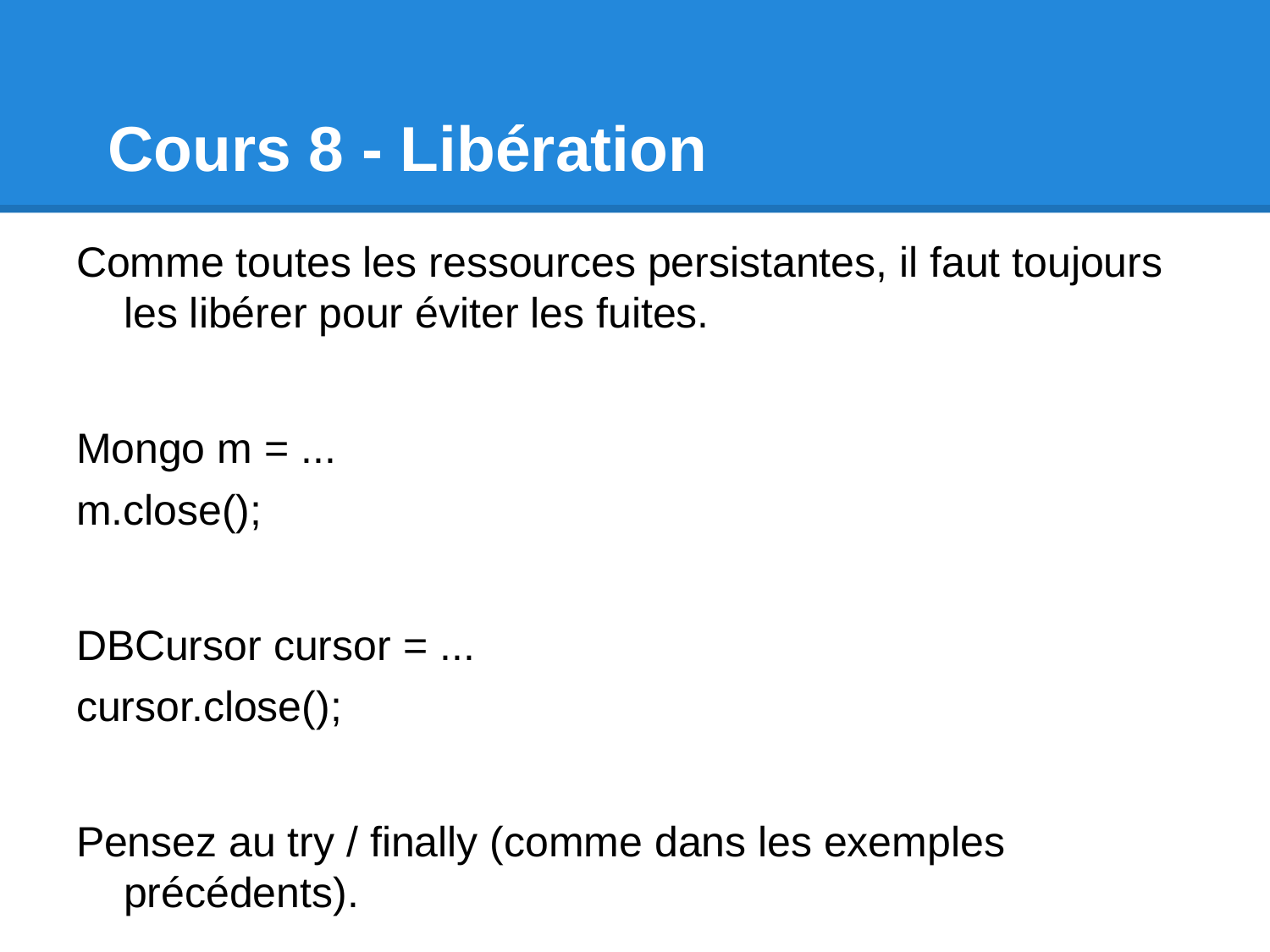

# Cours 8 - Libération
Comme toutes les ressources persistantes, il faut toujours les libérer pour éviter les fuites.

Mongo m = ...
m.close();

DBCursor cursor = ...
cursor.close();

Pensez au try / finally (comme dans les exemples précédents).